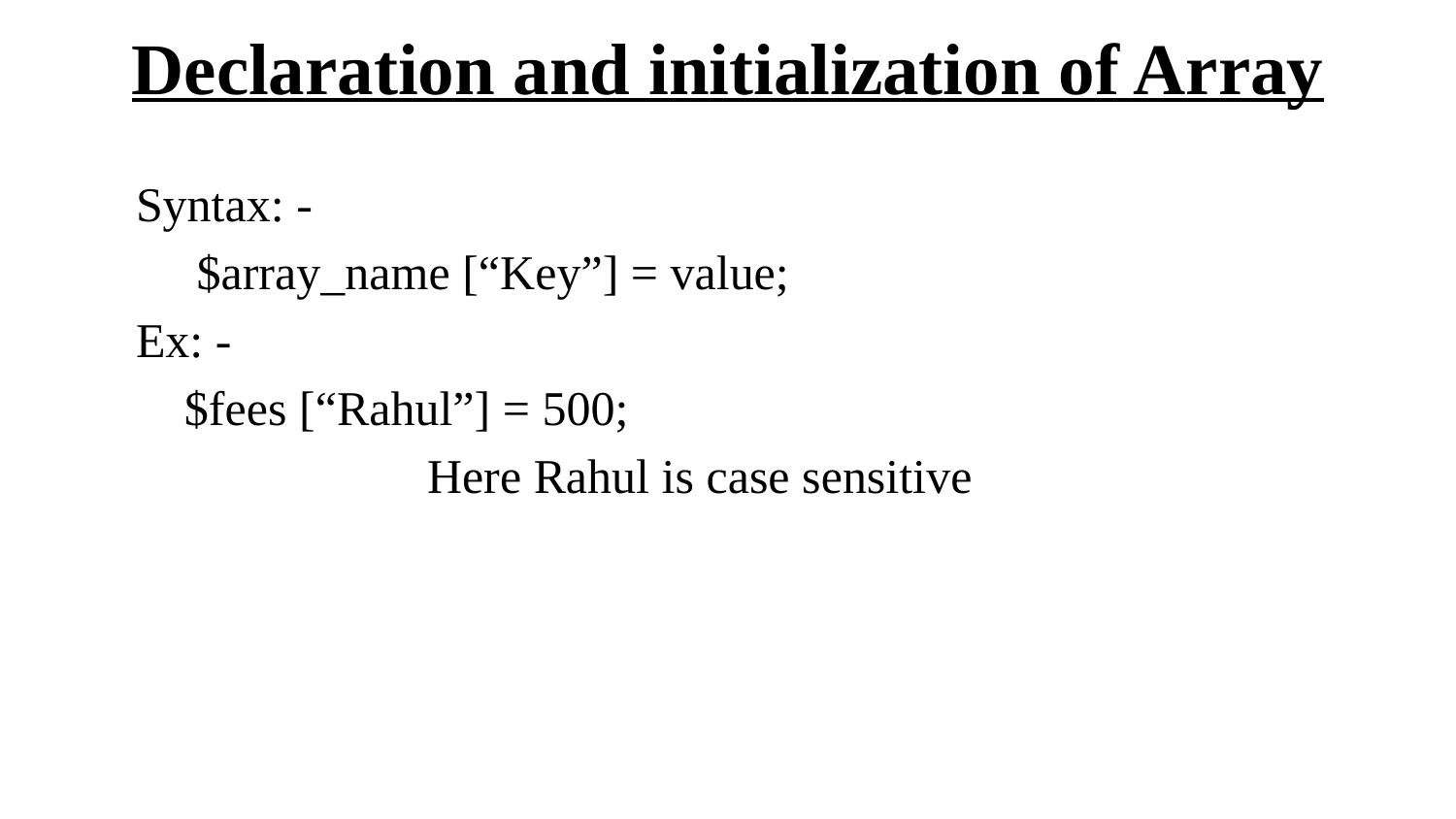

# Declaration and initialization of Array
Syntax: -
     $array_name [“Key”] = value;
Ex: -
    $fees [“Rahul”] = 500;
		Here Rahul is case sensitive